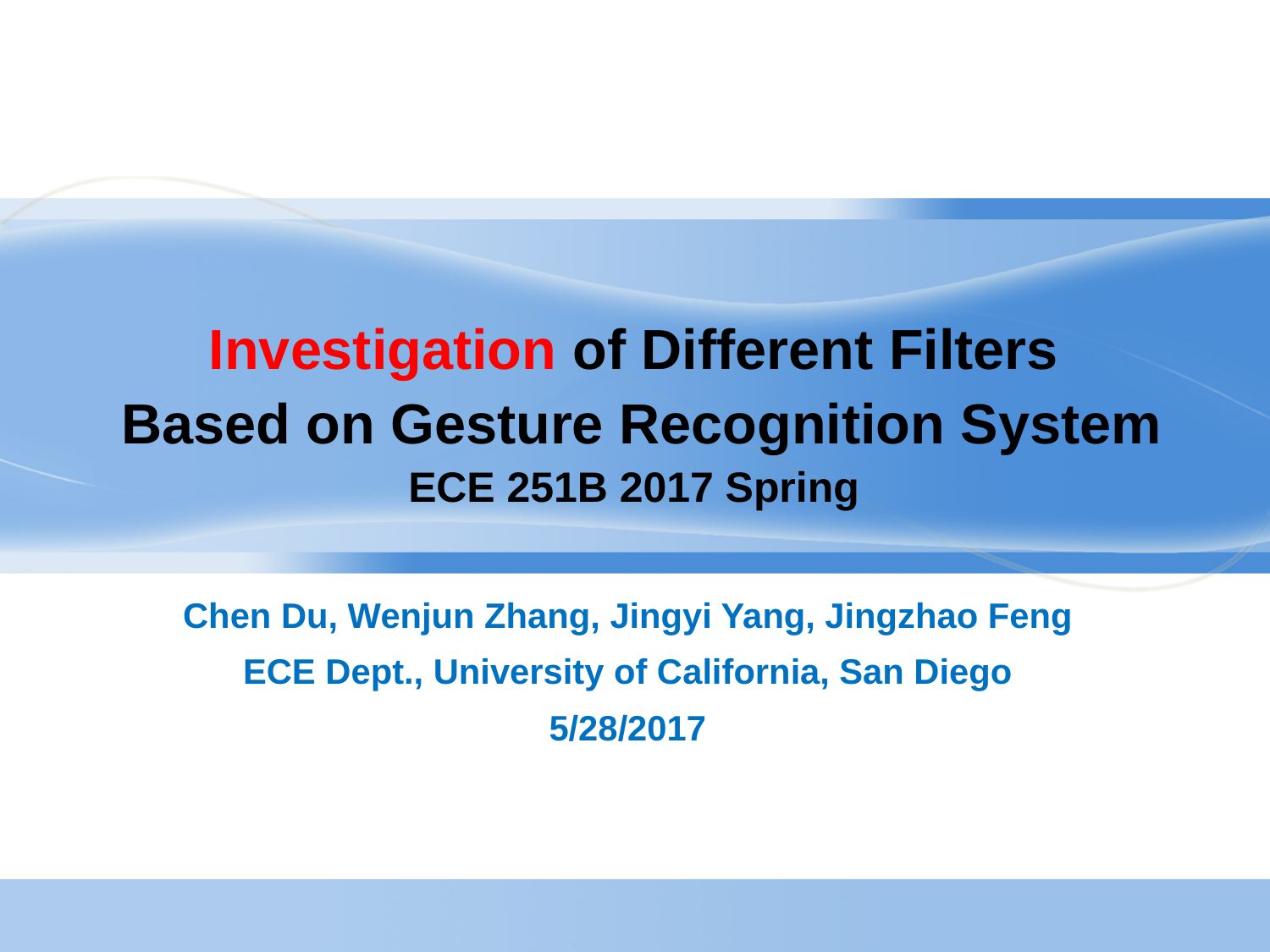

# Investigation of Different Filters Based on Gesture Recognition System ECE 251B 2017 Spring
Chen Du, Wenjun Zhang, Jingyi Yang, Jingzhao Feng
ECE Dept., University of California, San Diego
5/28/2017